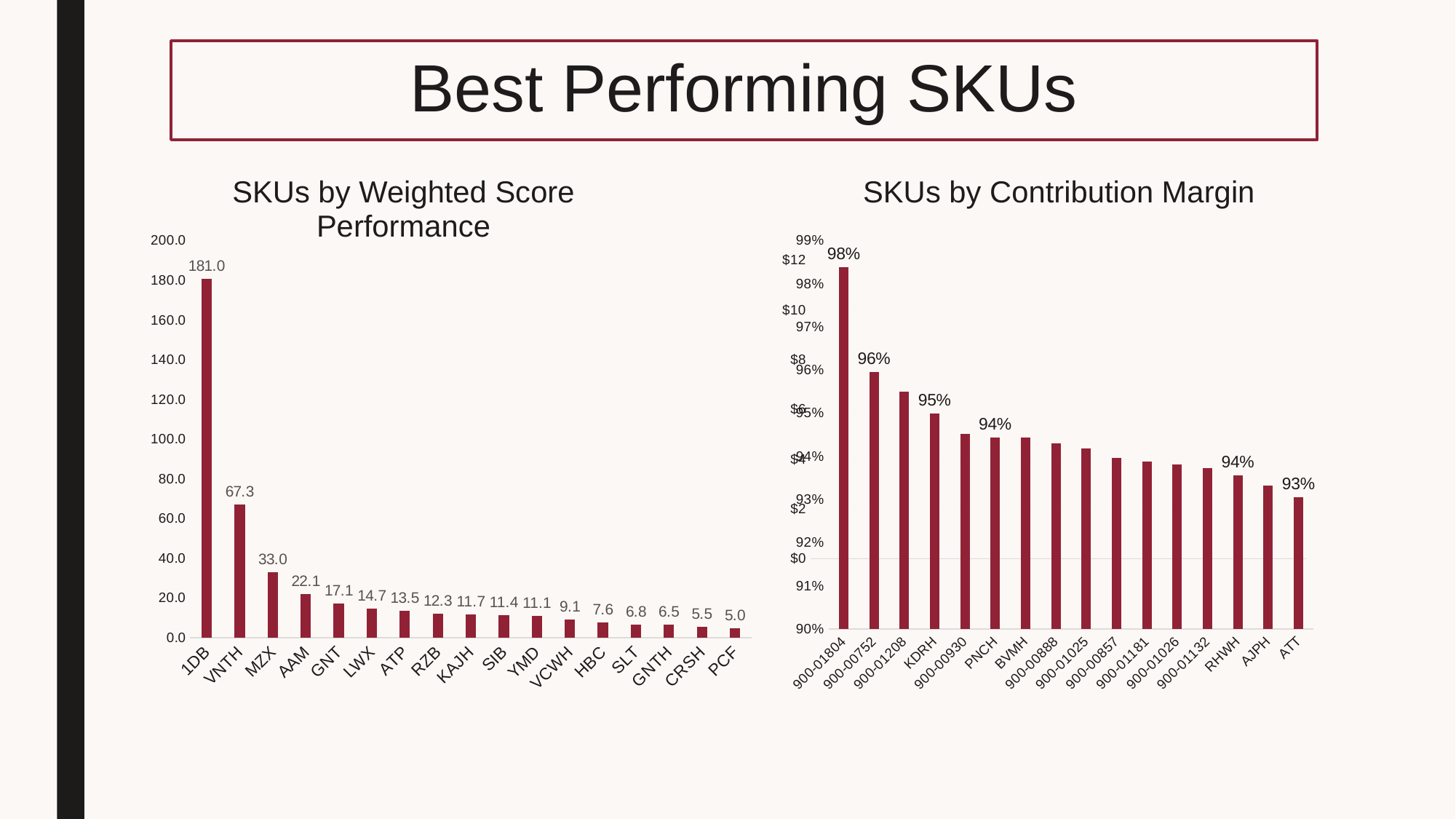

# Best Performing SKUs
SKUs by Weighted Score Performance
SKUs by Contribution Margin

### Chart

| Category |  |
|---|---|
| 1DB | 181.0 |
| VNTH | 67.3 |
| MZX | 33.0 |
| AAM | 22.1 |
| GNT | 17.1 |
| LWX | 14.7 |
| ATP | 13.5 |
| RZB | 12.3 |
| KAJH | 11.7 |
| SIB | 11.4 |
| YMD | 11.1 |
| VCWH | 9.1 |
| HBC | 7.6 |
| SLT | 6.8 |
| GNTH | 6.5 |
| CRSH | 5.5 |
| PCF | 5.0 |

[unsupported chart]

### Chart

| Category | revenue per sale |
|---|---|